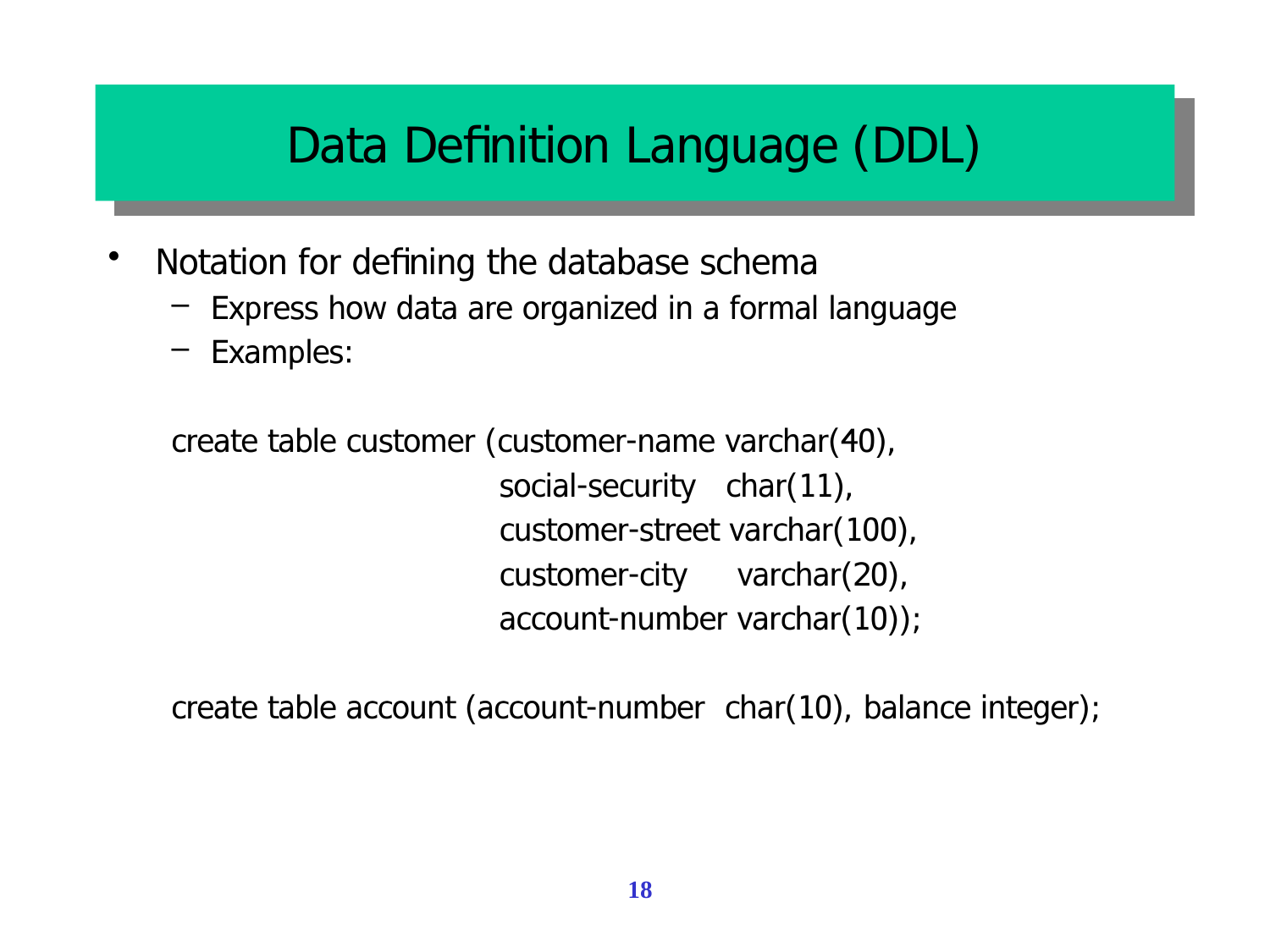

# Data Definition Language (DDL)
Notation for defining the database schema
Express how data are organized in a formal language
Examples:

create table customer (customer-name varchar(40),
                                 social-security   char(11),
                                 customer-street varchar(100),
                                 customer-city     varchar(20),
                                 account-number varchar(10));

create table account (account-number  char(10), balance integer);
18